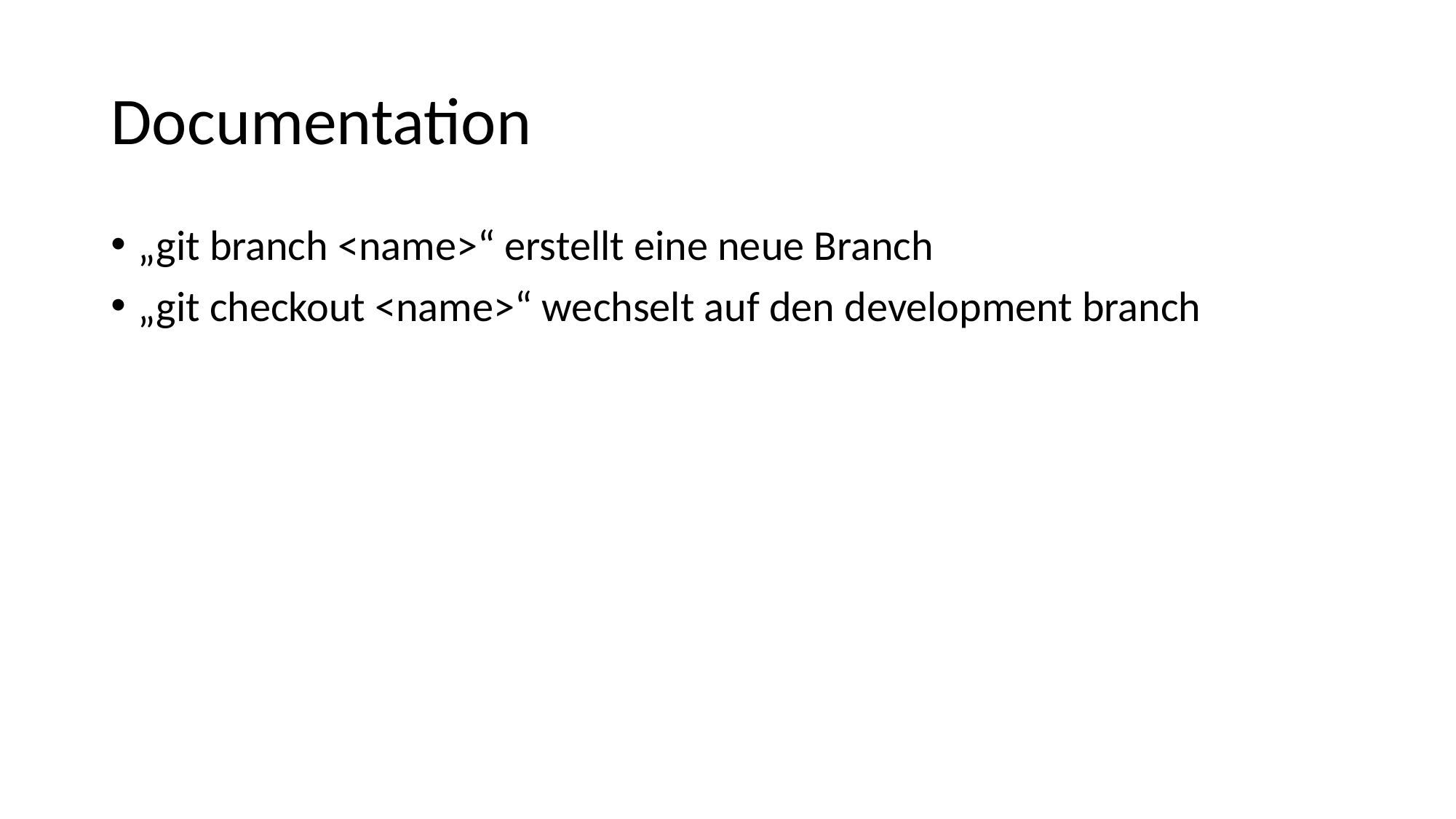

# Documentation
„git branch <name>“ erstellt eine neue Branch
„git checkout <name>“ wechselt auf den development branch